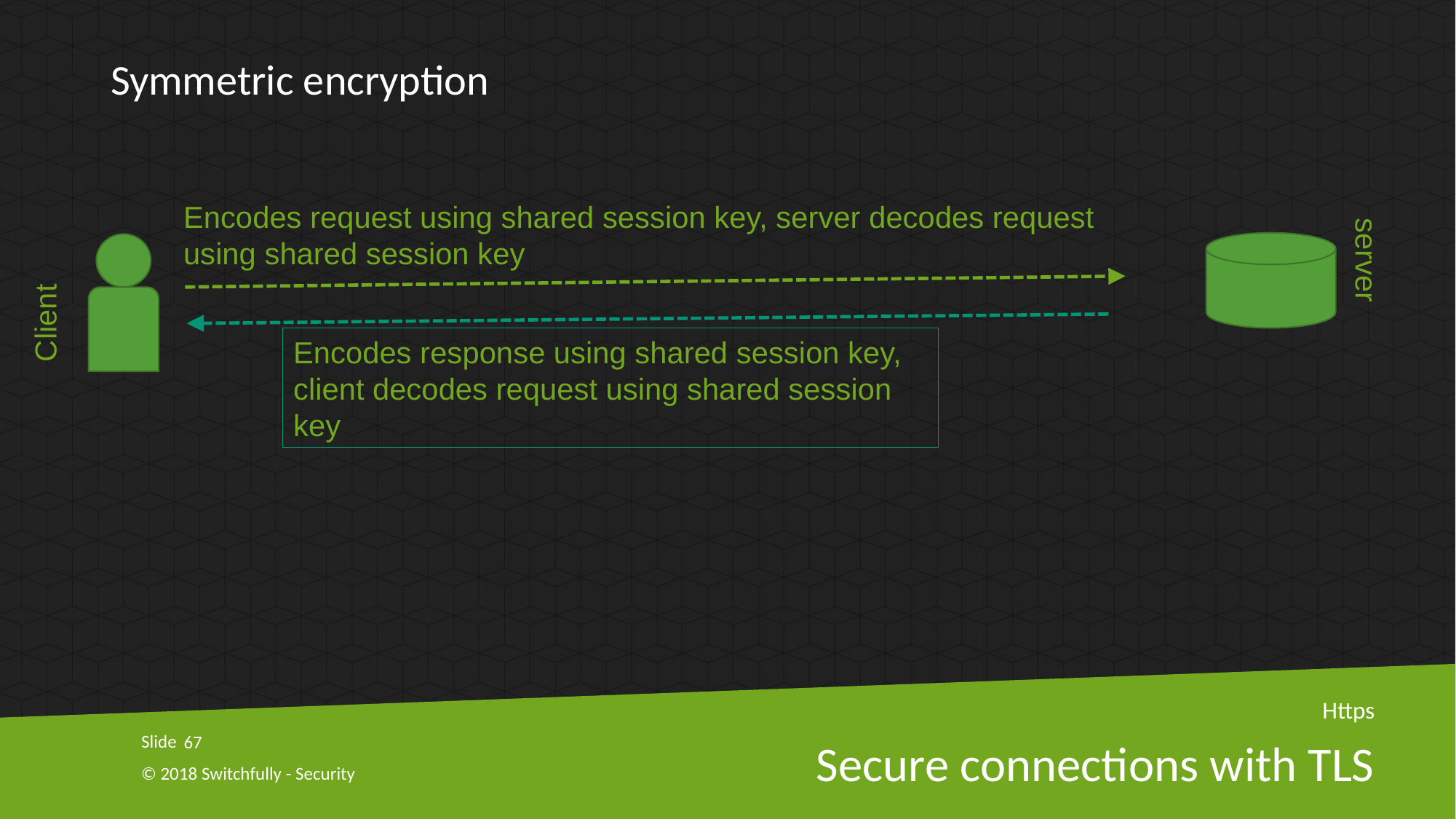

Symmetric encryption

Encodes request using shared session key, server decodes request using shared session key

server

Client
Encodes response using shared session key, client decodes request using shared session key
Https
67
# Secure connections with TLS
© 2018 Switchfully - Security